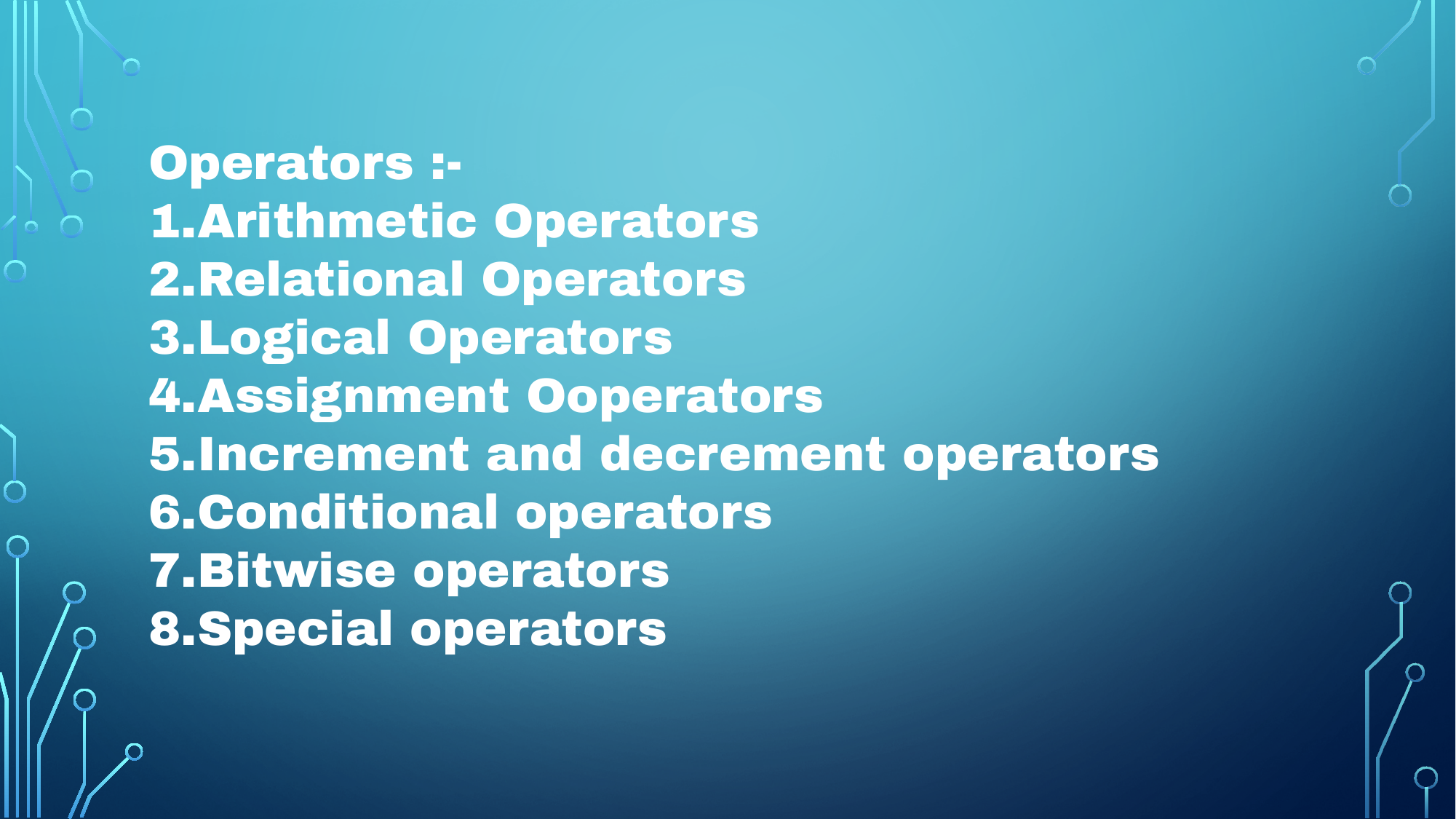

Operators :-
Arithmetic Operators
Relational Operators
Logical Operators
Assignment Ooperators
Increment and decrement operators
Conditional operators
Bitwise operators
Special operators